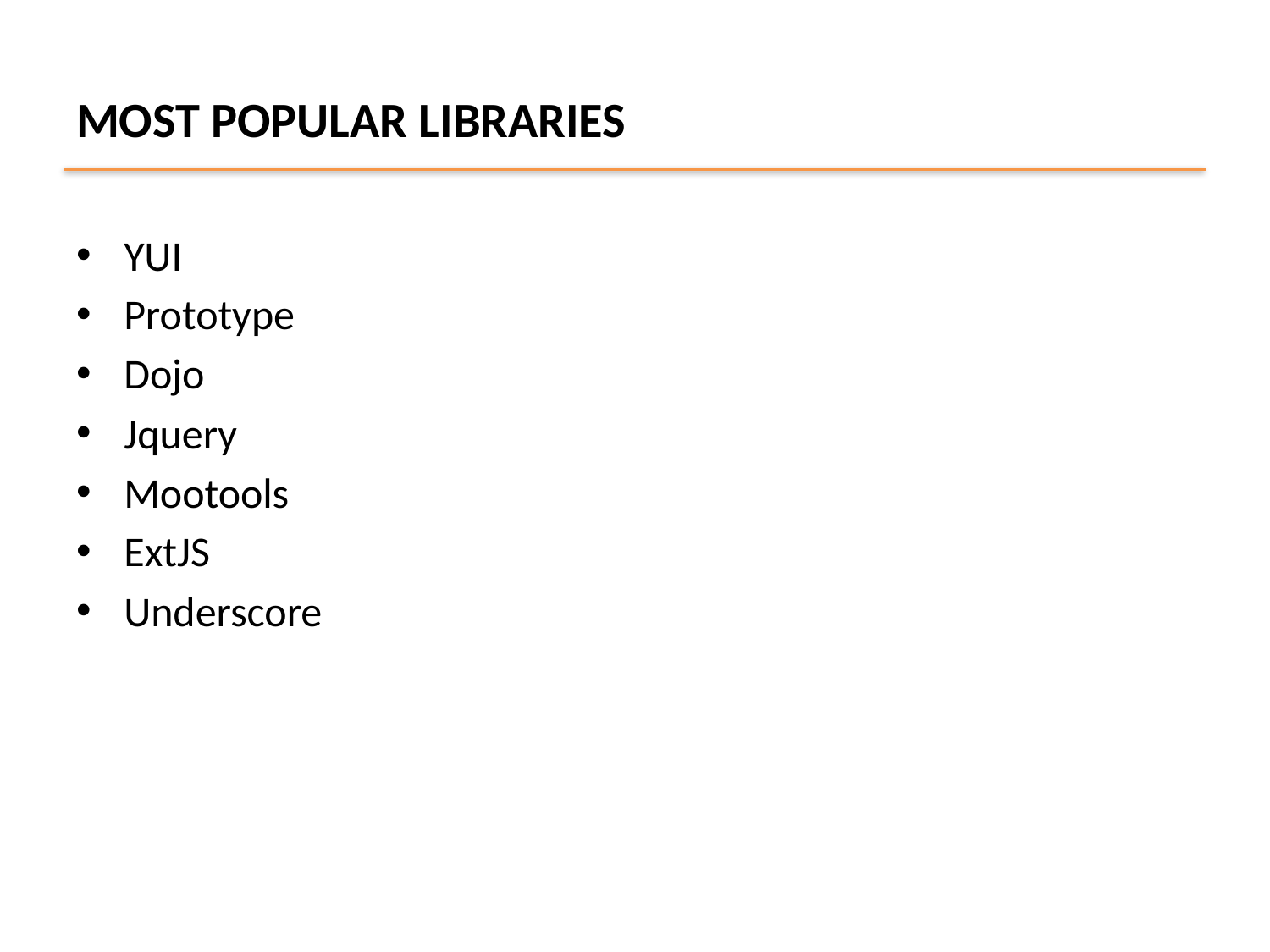

# MOST POPULAR LIBRARIES
YUI
Prototype
Dojo
Jquery
Mootools
ExtJS
Underscore